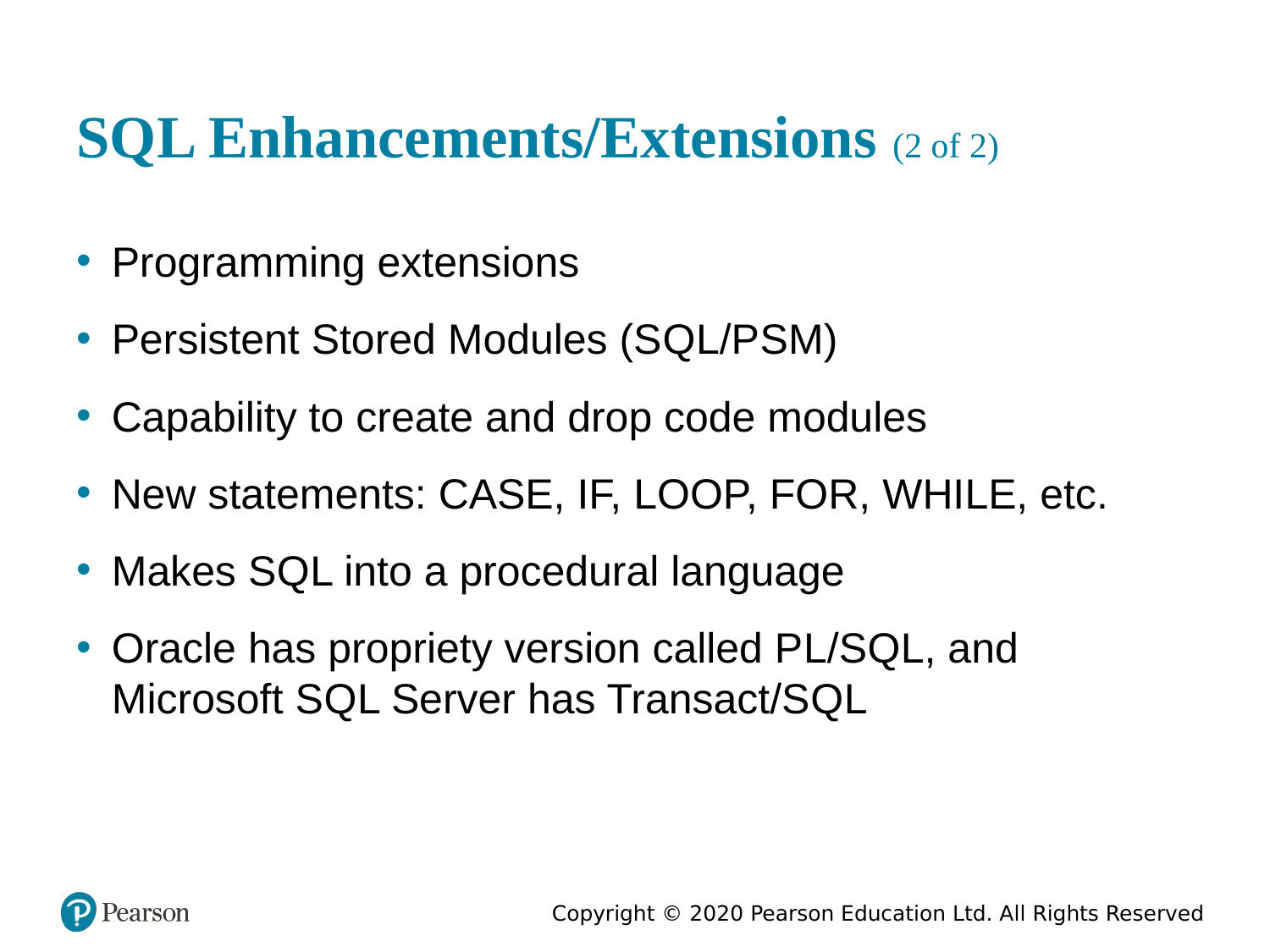

# S Q L Enhancements/Extensions (2 of 2)
Programming extensions
Persistent Stored Modules (S Q L/P S M)
Capability to create and drop code modules
New statements: CASE, IF, LOOP, FOR, WHILE, etc.
Makes S Q L into a procedural language
Oracle has propriety version called P L/S Q L, and Microsoft S Q L Server has Transact/S Q L